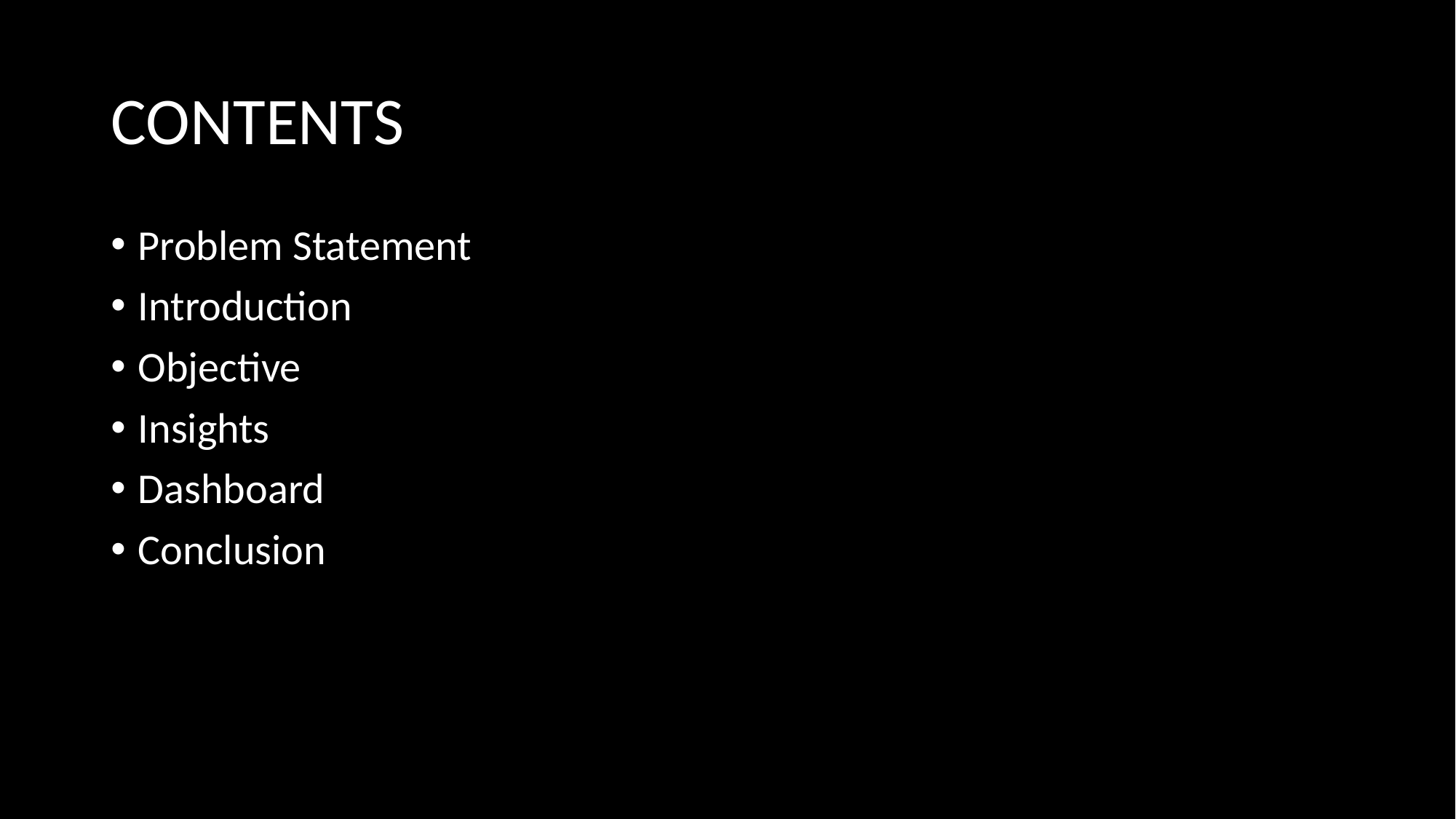

# CONTENTS
Problem Statement
Introduction
Objective
Insights
Dashboard
Conclusion